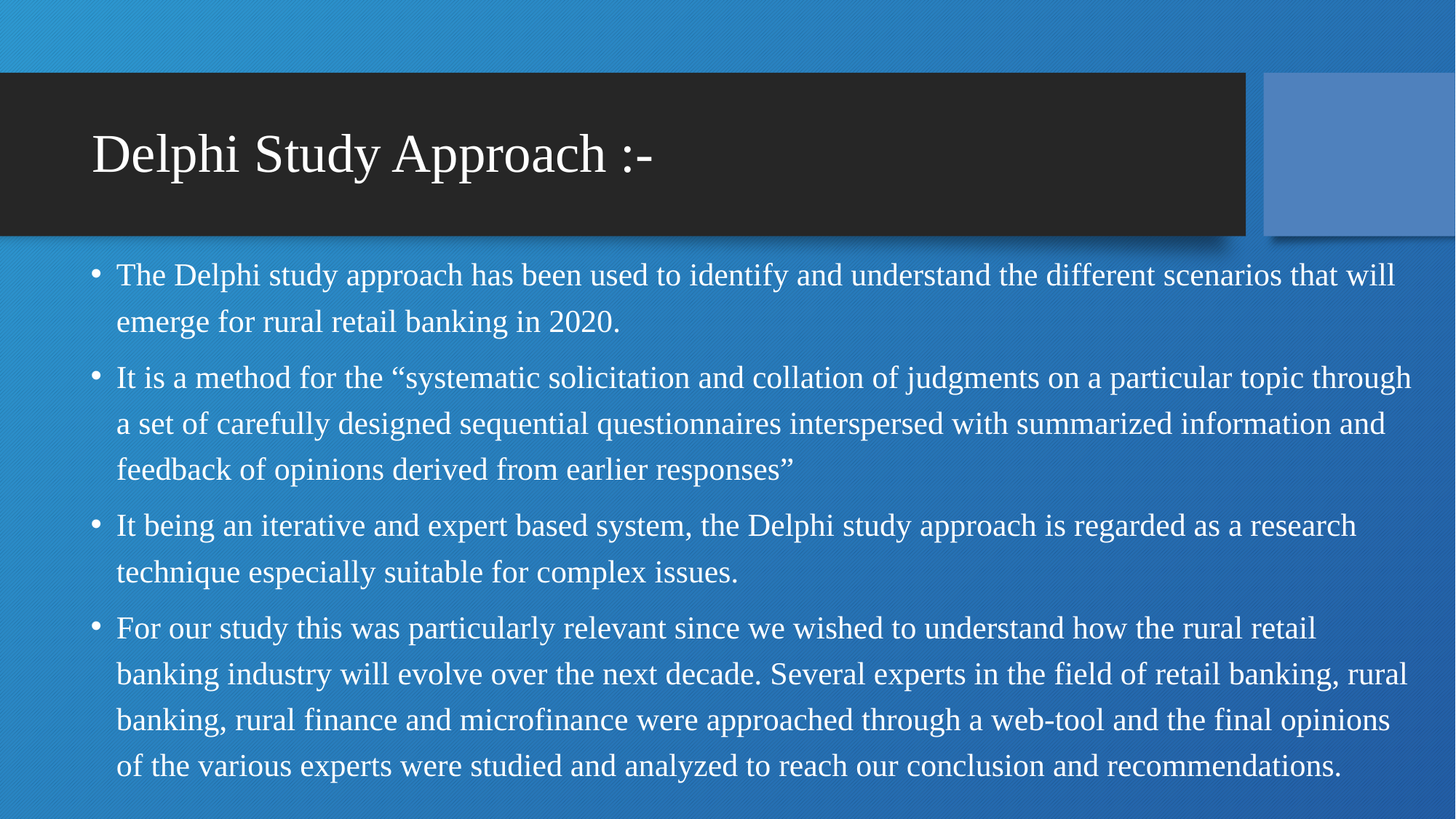

# Delphi Study Approach :-
The Delphi study approach has been used to identify and understand the different scenarios that will emerge for rural retail banking in 2020.
It is a method for the “systematic solicitation and collation of judgments on a particular topic through a set of carefully designed sequential questionnaires interspersed with summarized information and feedback of opinions derived from earlier responses”
It being an iterative and expert based system, the Delphi study approach is regarded as a research technique especially suitable for complex issues.
For our study this was particularly relevant since we wished to understand how the rural retail banking industry will evolve over the next decade. Several experts in the field of retail banking, rural banking, rural finance and microfinance were approached through a web-tool and the final opinions of the various experts were studied and analyzed to reach our conclusion and recommendations.